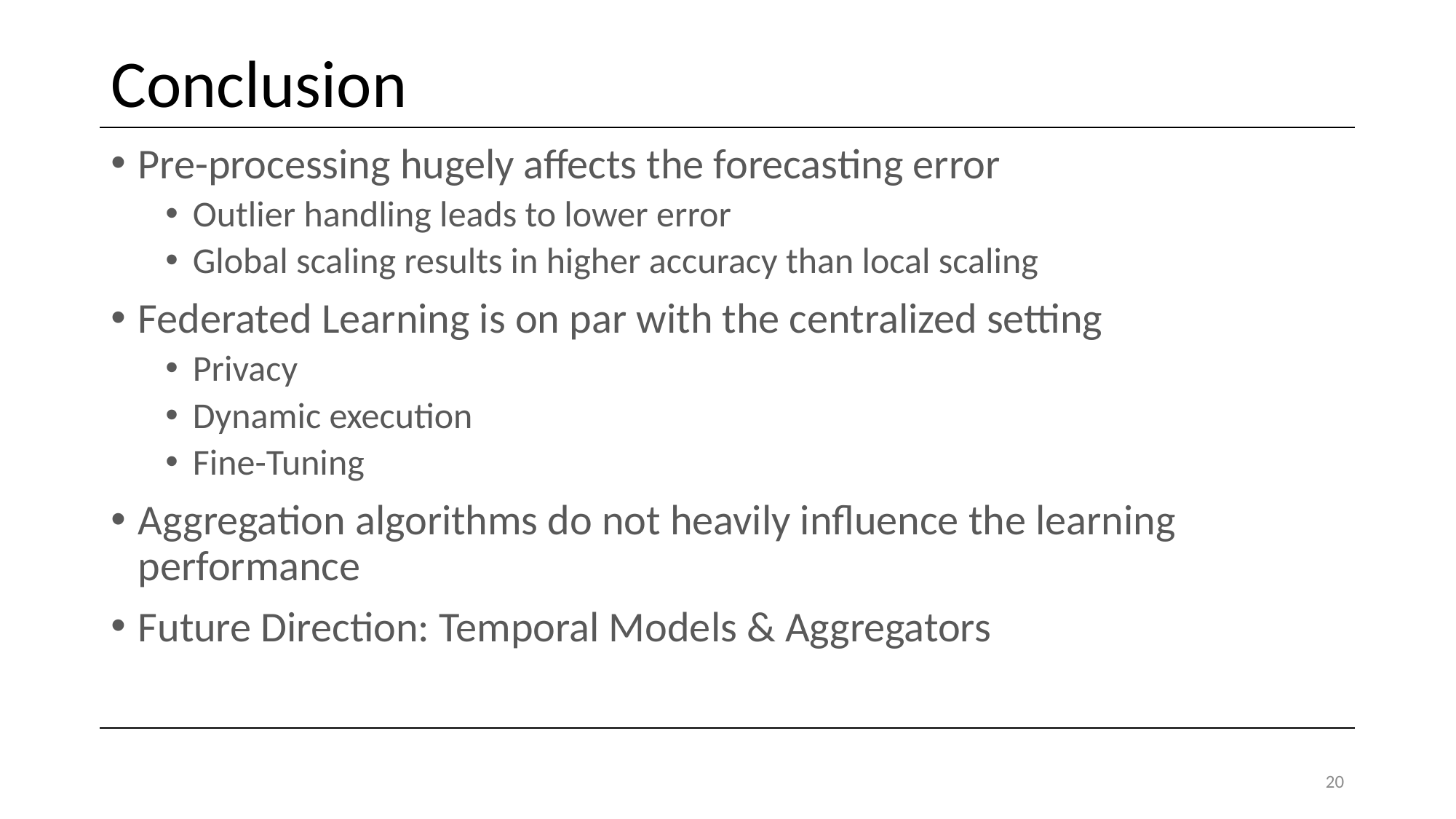

# Conclusion
Pre-processing hugely affects the forecasting error
Outlier handling leads to lower error
Global scaling results in higher accuracy than local scaling
Federated Learning is on par with the centralized setting
Privacy
Dynamic execution
Fine-Tuning
Aggregation algorithms do not heavily influence the learning performance
Future Direction: Temporal Models & Aggregators
20